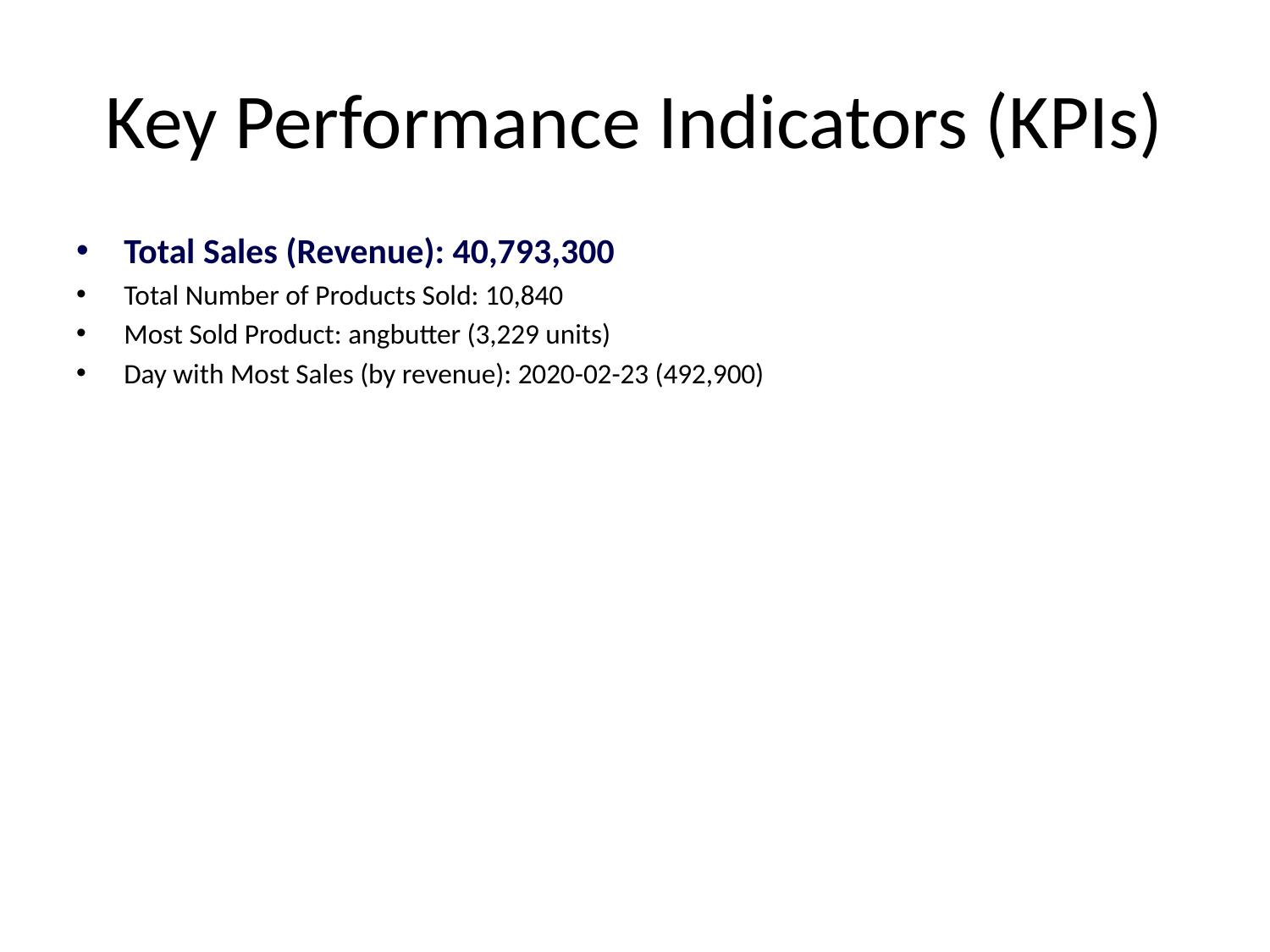

# Key Performance Indicators (KPIs)
Total Sales (Revenue): 40,793,300
Total Number of Products Sold: 10,840
Most Sold Product: angbutter (3,229 units)
Day with Most Sales (by revenue): 2020-02-23 (492,900)